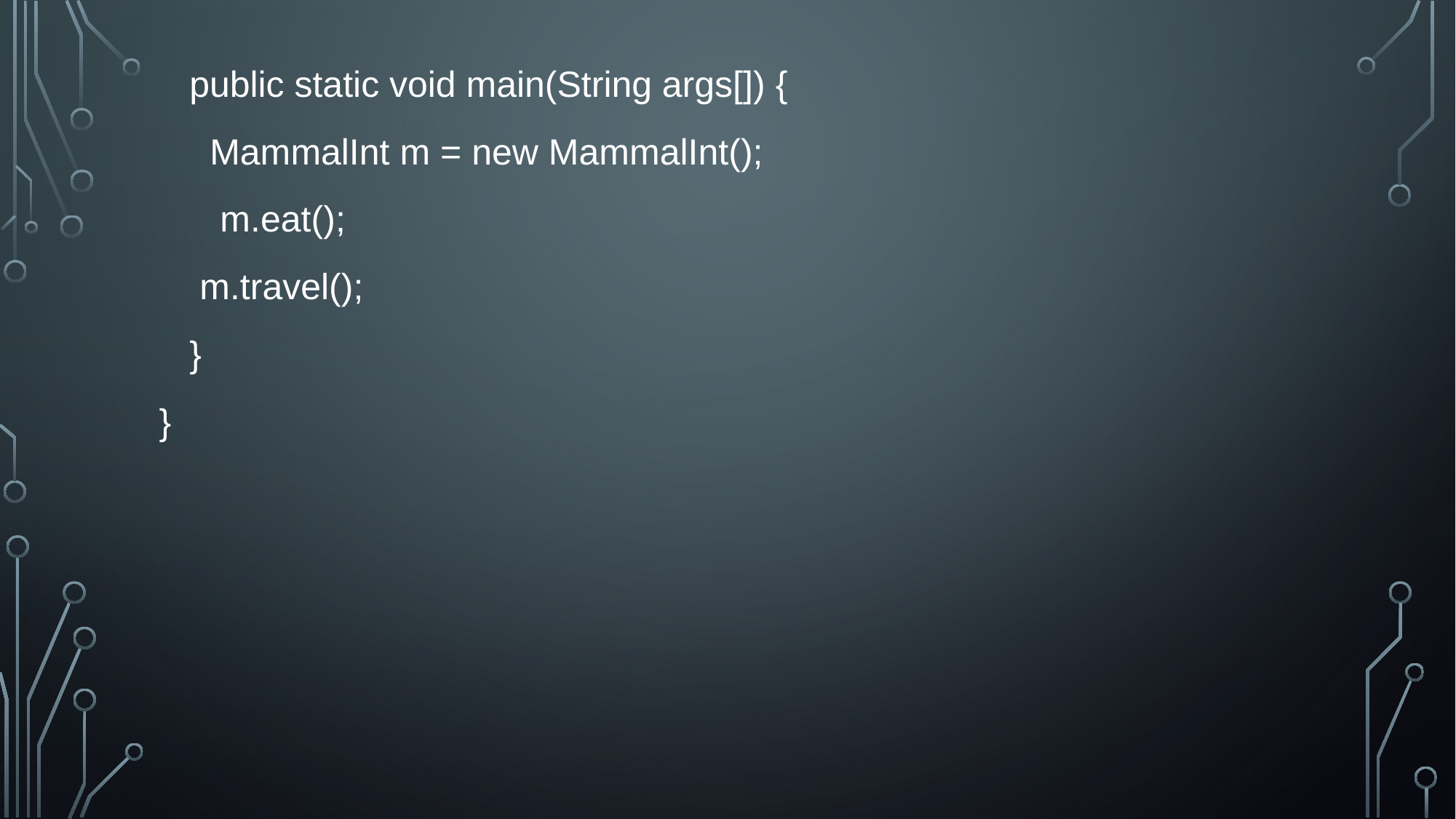

public static void main(String args[]) {
     MammalInt m = new MammalInt();
      m.eat();
    m.travel();
   }
}